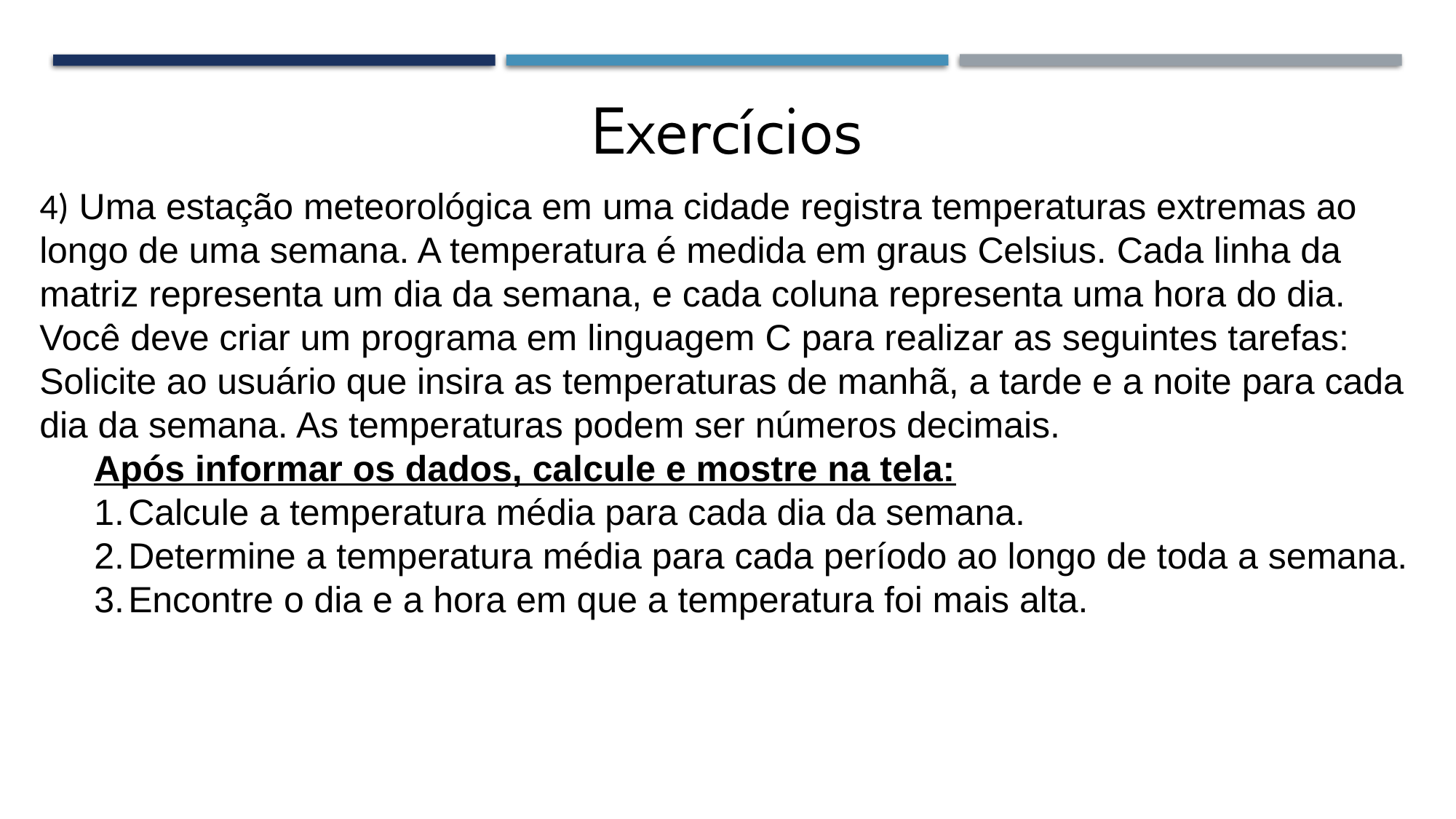

Exercícios
4) Uma estação meteorológica em uma cidade registra temperaturas extremas ao longo de uma semana. A temperatura é medida em graus Celsius. Cada linha da matriz representa um dia da semana, e cada coluna representa uma hora do dia. Você deve criar um programa em linguagem C para realizar as seguintes tarefas:
Solicite ao usuário que insira as temperaturas de manhã, a tarde e a noite para cada dia da semana. As temperaturas podem ser números decimais.
Após informar os dados, calcule e mostre na tela:
Calcule a temperatura média para cada dia da semana.
Determine a temperatura média para cada período ao longo de toda a semana.
Encontre o dia e a hora em que a temperatura foi mais alta.